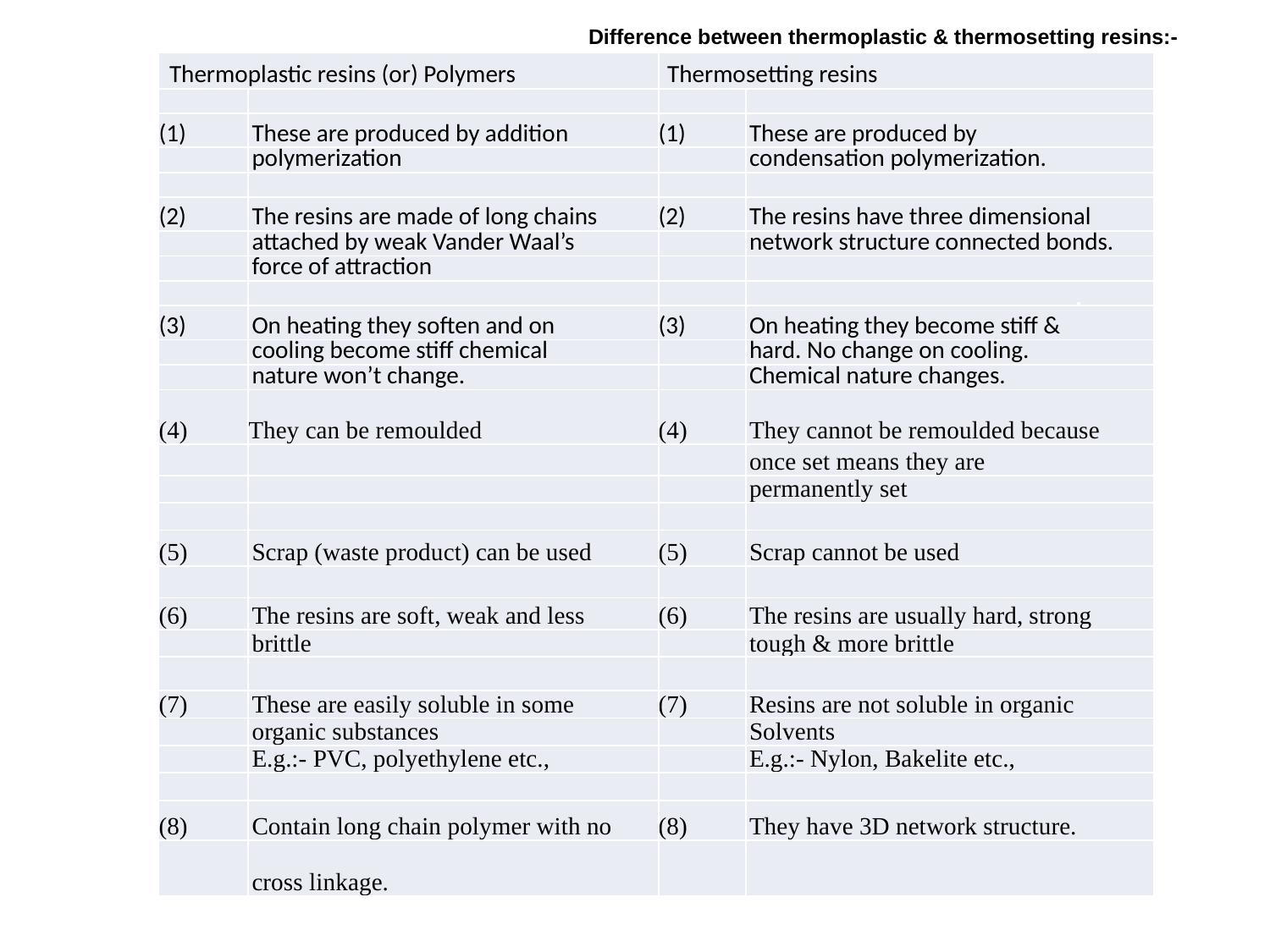

Difference between thermoplastic & thermosetting resins:-

| Thermoplastic resins (or) Polymers |  | Thermosetting resins |  |
| --- | --- | --- | --- |
|  |  |  |  |
| (1) | These are produced by addition | (1) | These are produced by |
|  | polymerization |  | condensation polymerization. |
|  |  |  |  |
| (2) | The resins are made of long chains | (2) | The resins have three dimensional |
|  | attached by weak Vander Waal’s |  | network structure connected bonds. |
|  | force of attraction |  |  |
|  |  |  |  |
| (3) | On heating they soften and on | (3) | On heating they become stiff & |
|  | cooling become stiff chemical |  | hard. No change on cooling. |
|  | nature won’t change. |  | Chemical nature changes. |
| (4) | They can be remoulded | (4) | They cannot be remoulded because |
|  |  |  | once set means they are |
|  |  |  | permanently set |
|  |  |  |  |
| (5) | Scrap (waste product) can be used | (5) | Scrap cannot be used |
|  |  |  |  |
| (6) | The resins are soft, weak and less | (6) | The resins are usually hard, strong |
|  | brittle |  | tough & more brittle |
|  |  |  |  |
| (7) | These are easily soluble in some | (7) | Resins are not soluble in organic |
|  | organic substances |  | Solvents |
|  | E.g.:- PVC, polyethylene etc., |  | E.g.:- Nylon, Bakelite etc., |
|  |  |  |  |
| (8) | Contain long chain polymer with no | (8) | They have 3D network structure. |
|  | cross linkage. |  |  |